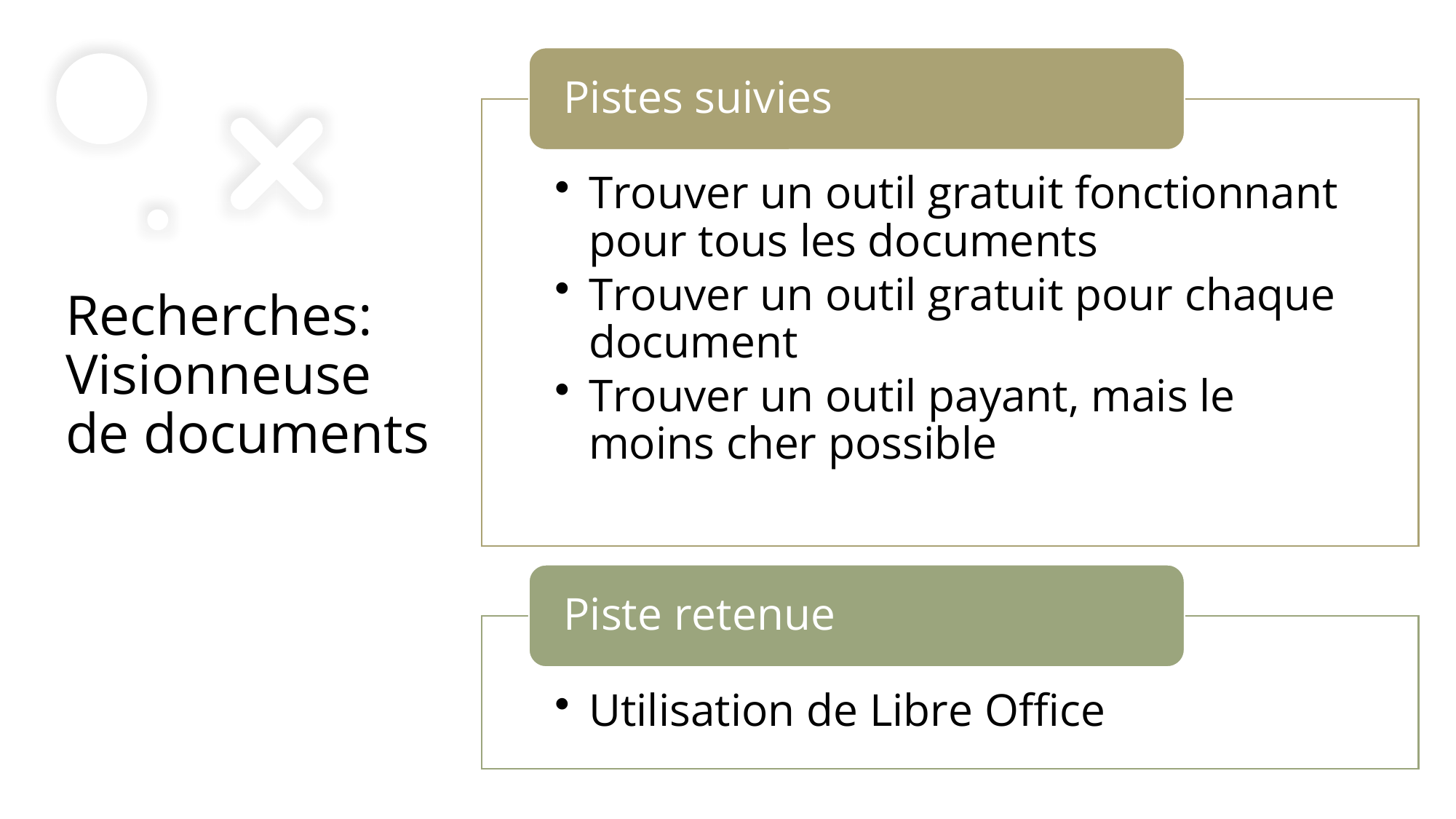

Trouver un outil gratuit fonctionnant pour tous les documents
Trouver un outil gratuit pour chaque document
Trouver un outil payant, mais le moins cher possible
Pistes suivies
Utilisation de Libre Office
Piste retenue

# Recherches: Visionneuse de documents